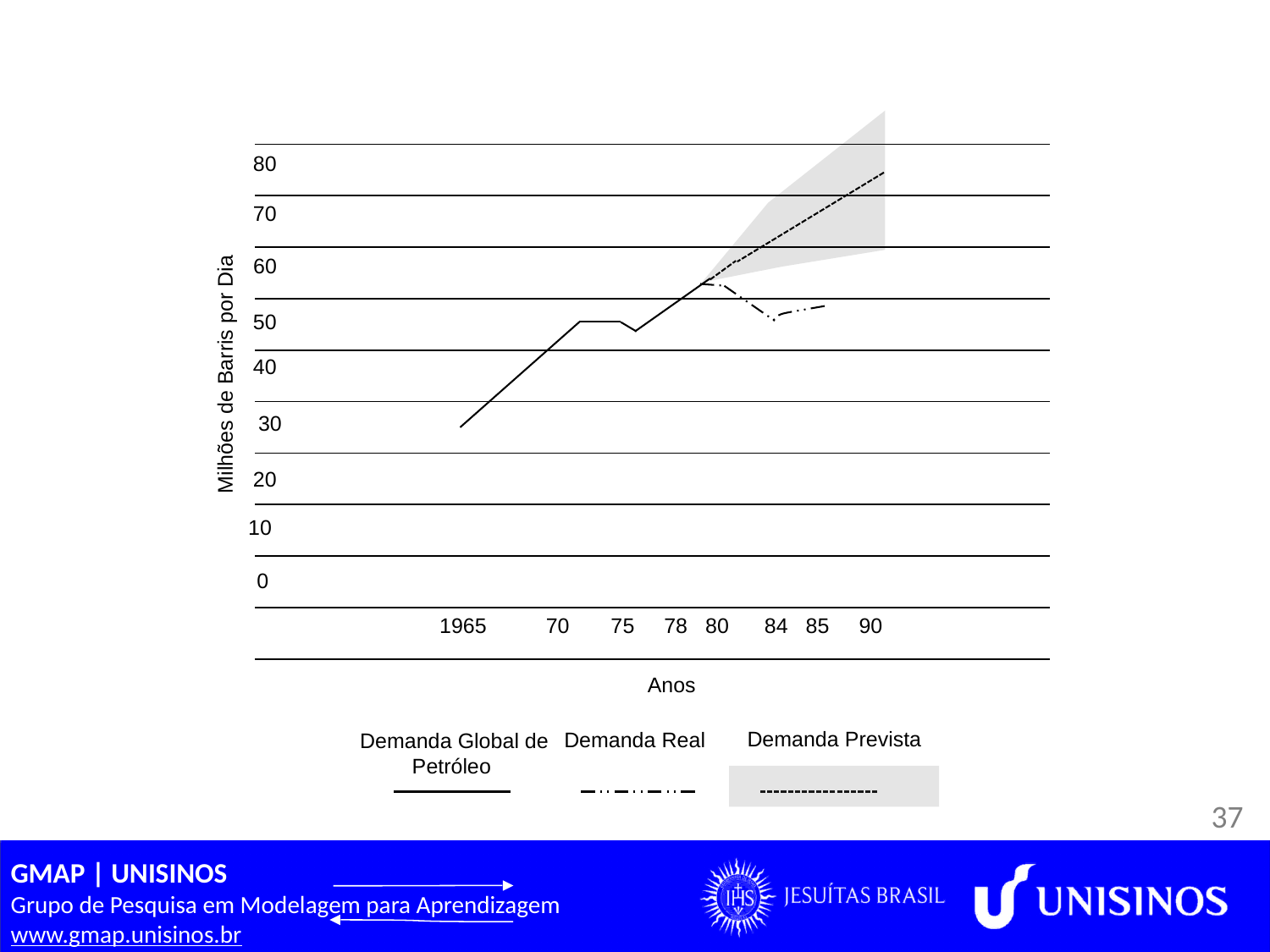

80
|  |
| --- |
|  |
|  |
|  |
|  |
|  |
|  |
|  |
|  |
| 1965 70 75 78 80 84 85 90 |
|  |
70
60
50

40
Milhões de Barris por Dia
30
20
10
0
Anos
Demanda Prevista
Demanda Real
Demanda Global de Petróleo